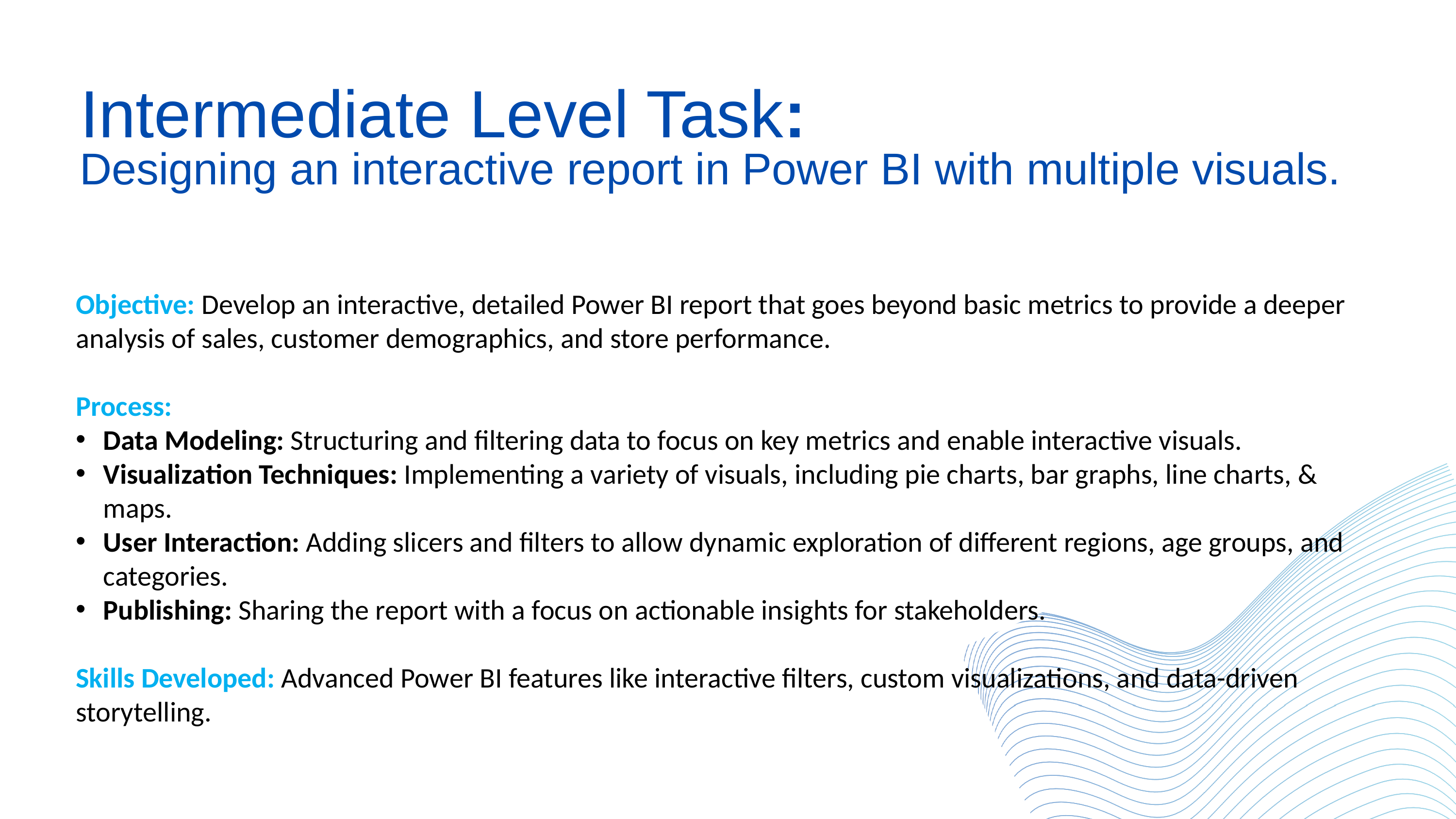

Intermediate Level Task:
Designing an interactive report in Power BI with multiple visuals.
Objective: Develop an interactive, detailed Power BI report that goes beyond basic metrics to provide a deeper analysis of sales, customer demographics, and store performance.

Process:
Data Modeling: Structuring and filtering data to focus on key metrics and enable interactive visuals.
Visualization Techniques: Implementing a variety of visuals, including pie charts, bar graphs, line charts, & maps.
User Interaction: Adding slicers and filters to allow dynamic exploration of different regions, age groups, and categories.
Publishing: Sharing the report with a focus on actionable insights for stakeholders.

Skills Developed: Advanced Power BI features like interactive filters, custom visualizations, and data-driven storytelling.